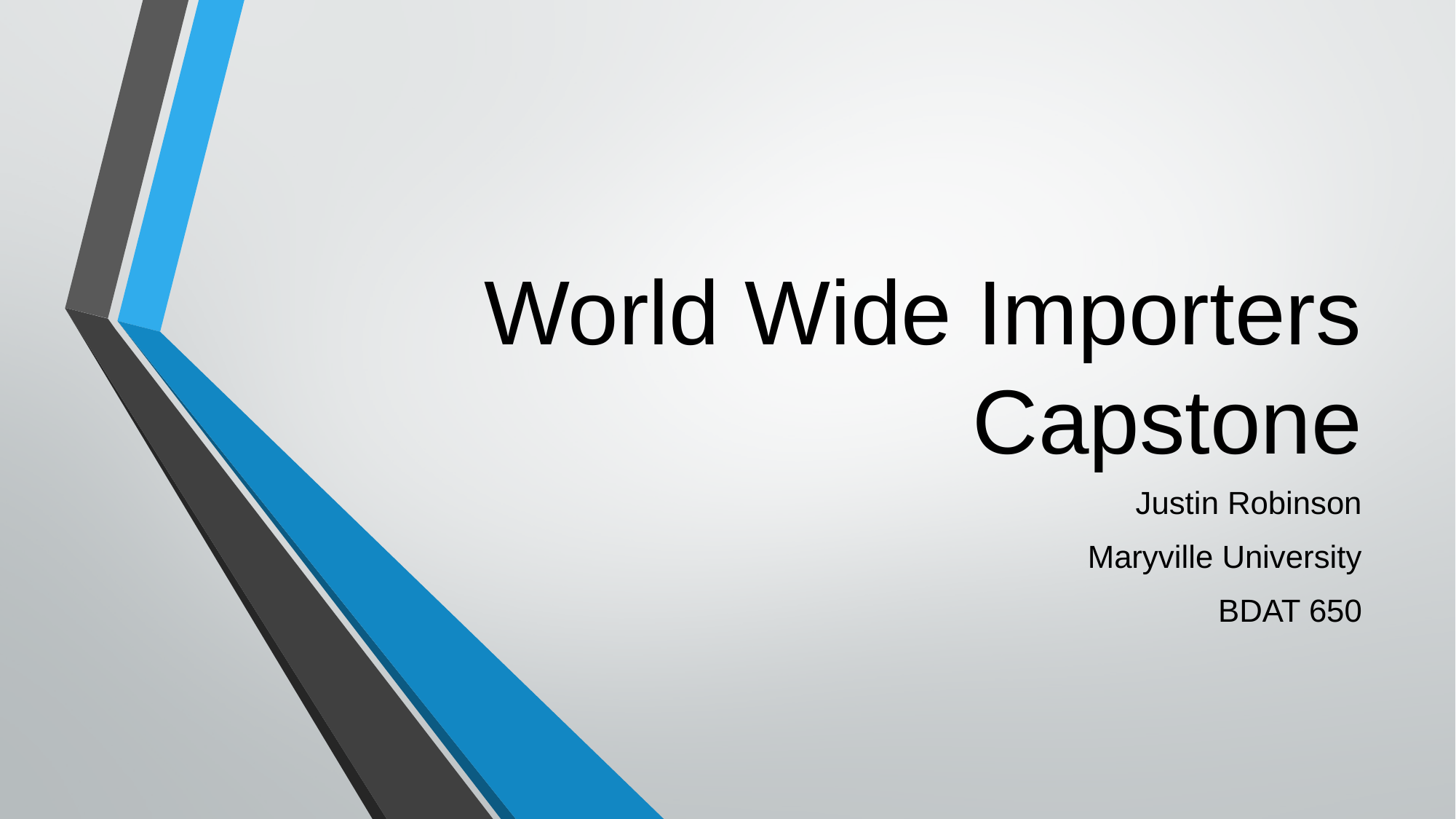

# World Wide Importers Capstone
Justin Robinson
Maryville University
BDAT 650